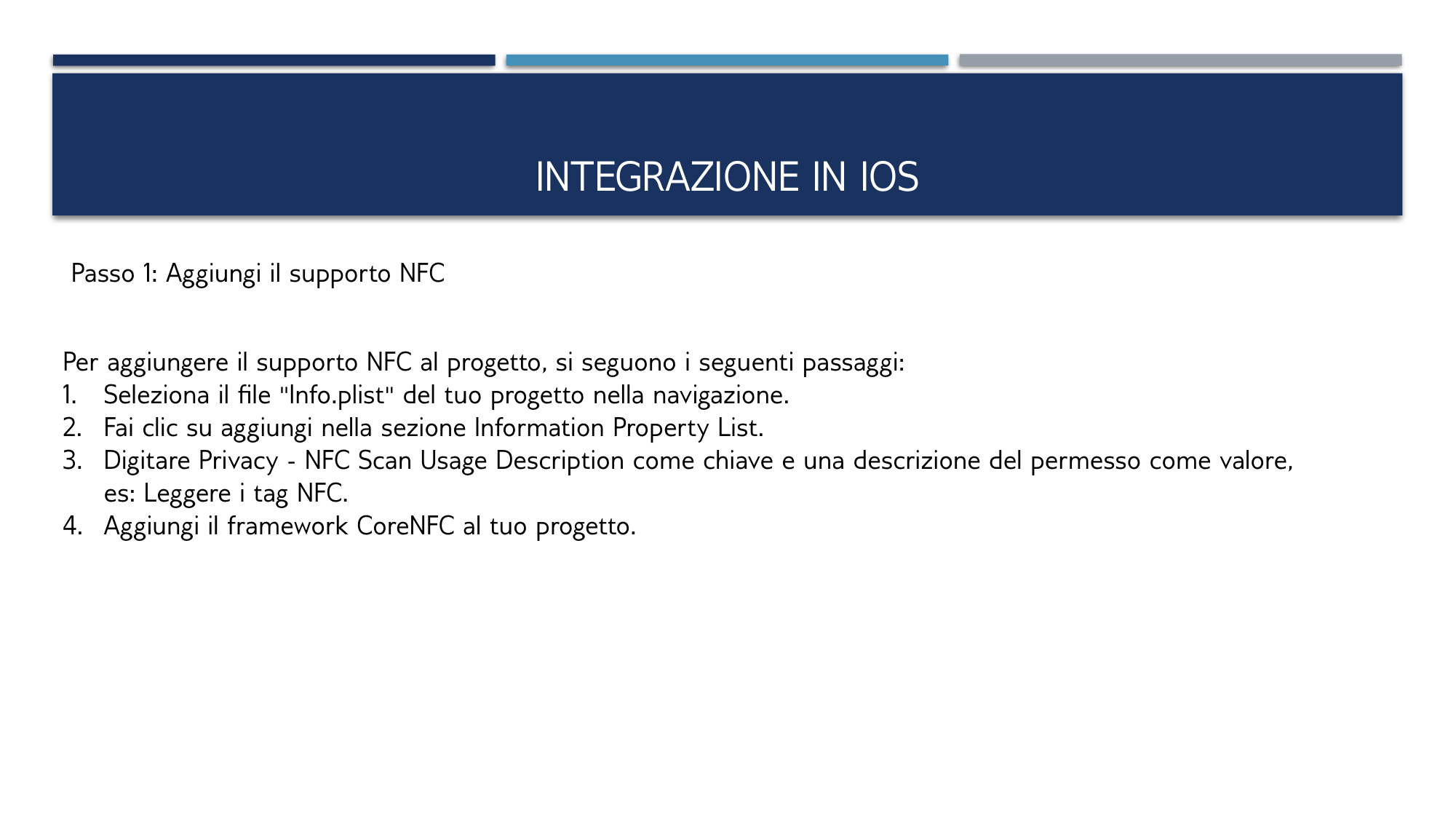

# INTEGRAZIONE IN iOS
 Passo 1: Aggiungi il supporto NFC
Per aggiungere il supporto NFC al progetto, si seguono i seguenti passaggi:
Seleziona il file "Info.plist" del tuo progetto nella navigazione.
Fai clic su aggiungi nella sezione Information Property List.
Digitare Privacy - NFC Scan Usage Description come chiave e una descrizione del permesso come valore,
     es: Leggere i tag NFC.
Aggiungi il framework CoreNFC al tuo progetto.